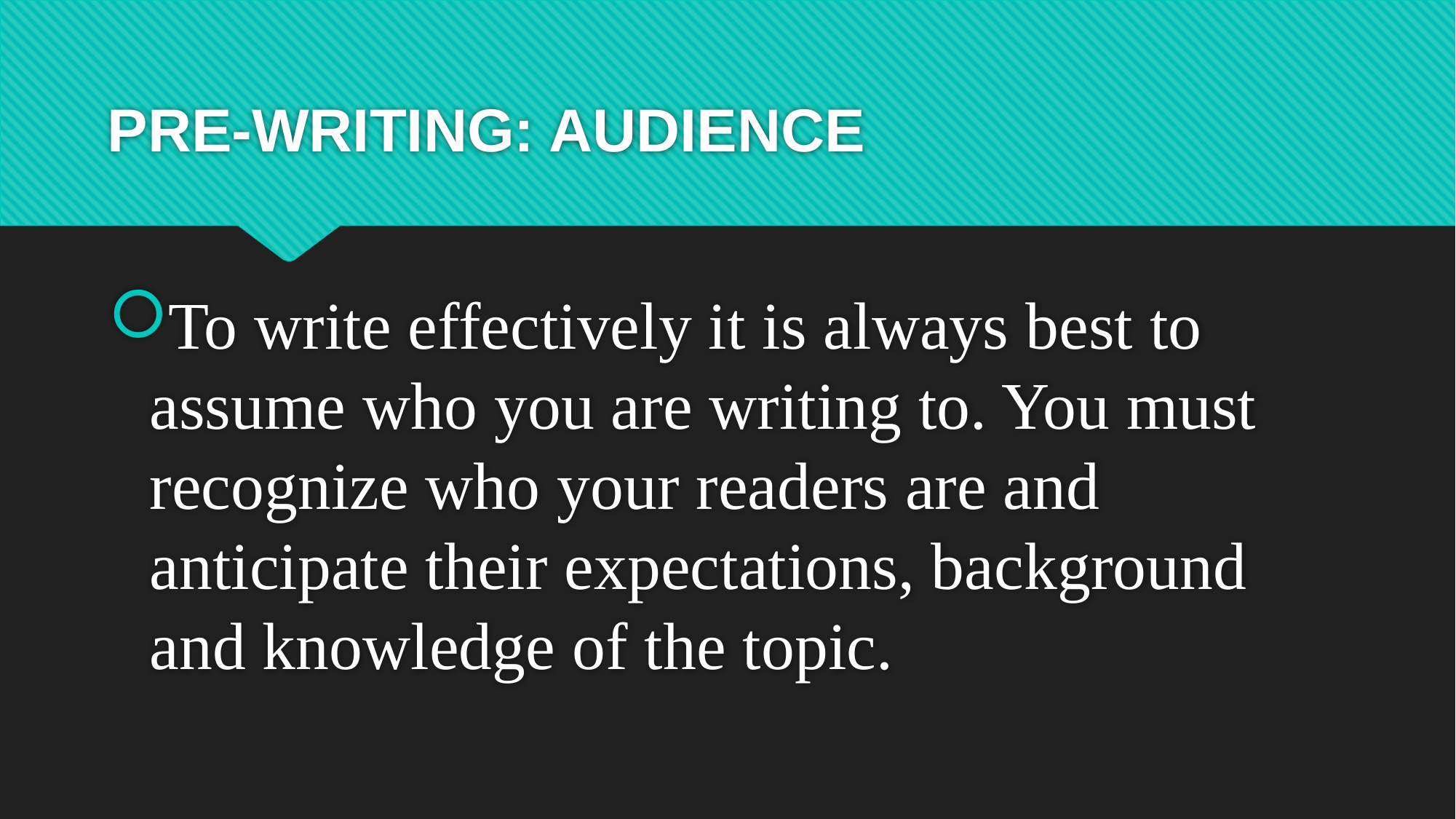

# PRE-WRITING: AUDIENCE
To write effectively it is always best to assume who you are writing to. You must recognize who your readers are and anticipate their expectations, background and knowledge of the topic.